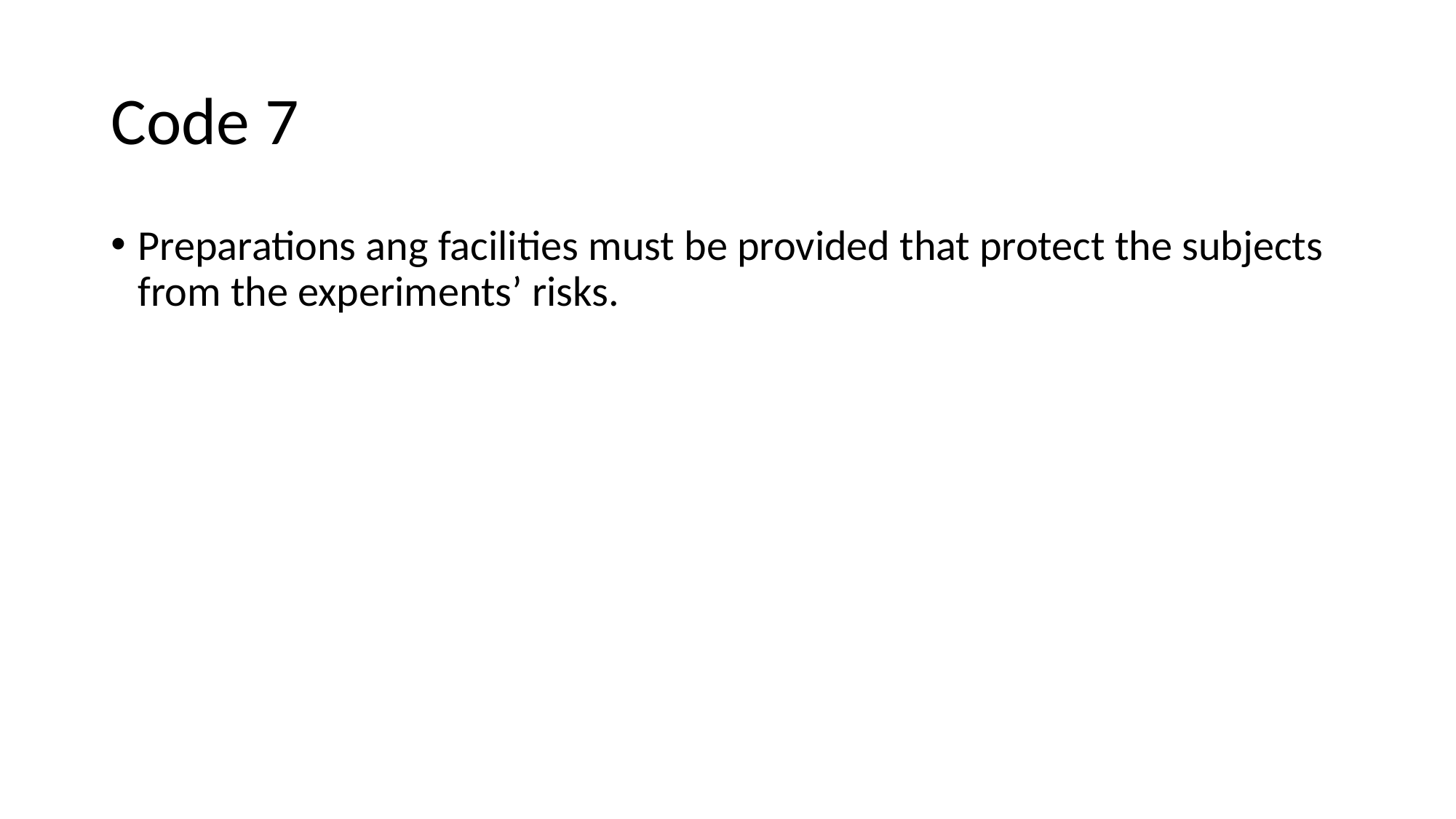

# Code 7
Preparations ang facilities must be provided that protect the subjects from the experiments’ risks.